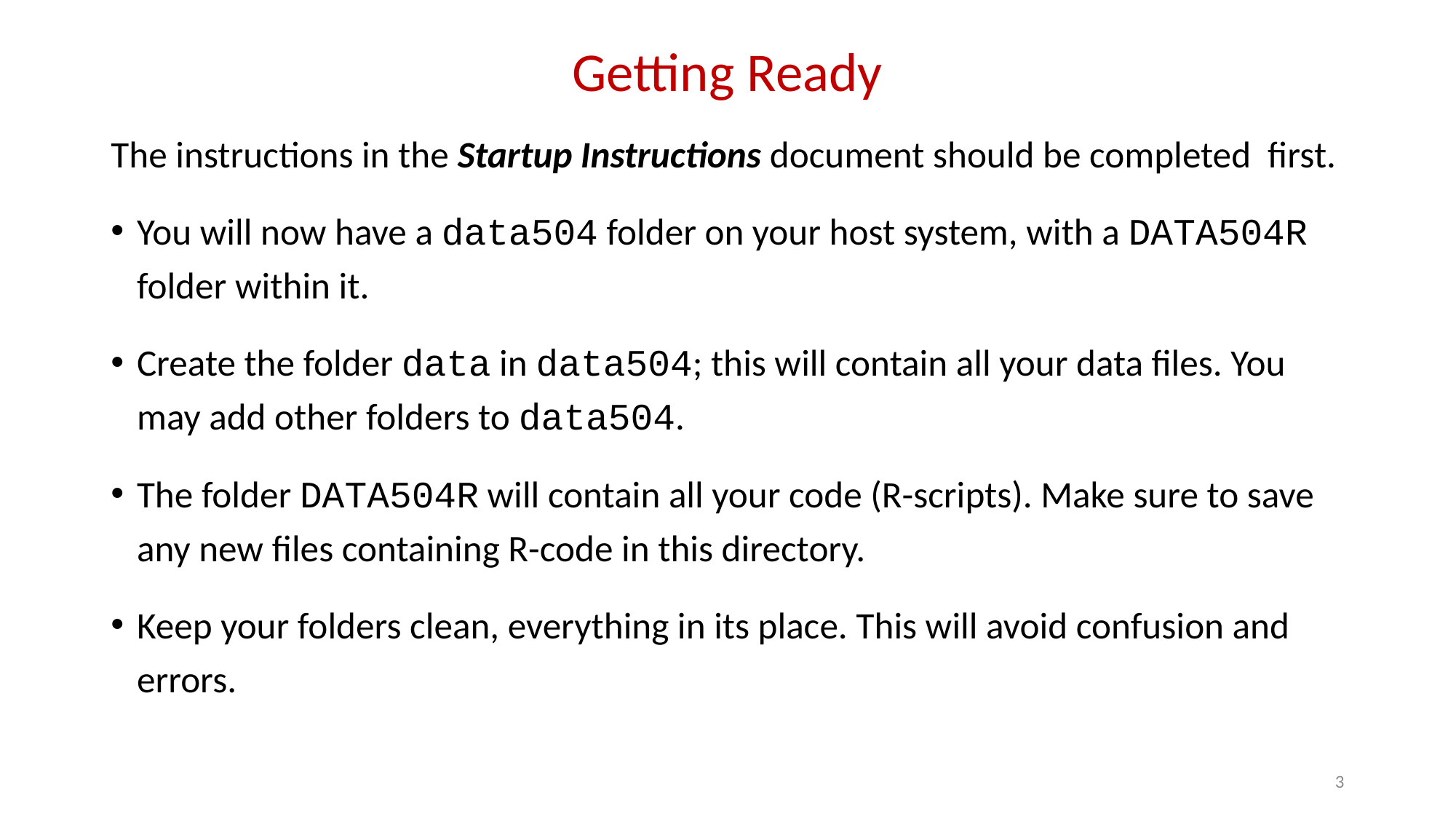

# Getting Ready
The instructions in the Startup Instructions document should be completed  first.
You will now have a data504 folder on your host system, with a DATA504R folder within it.
Create the folder data in data504; this will contain all your data files. You may add other folders to data504.
The folder DATA504R will contain all your code (R-scripts). Make sure to save any new files containing R-code in this directory.
Keep your folders clean, everything in its place. This will avoid confusion and errors.

3